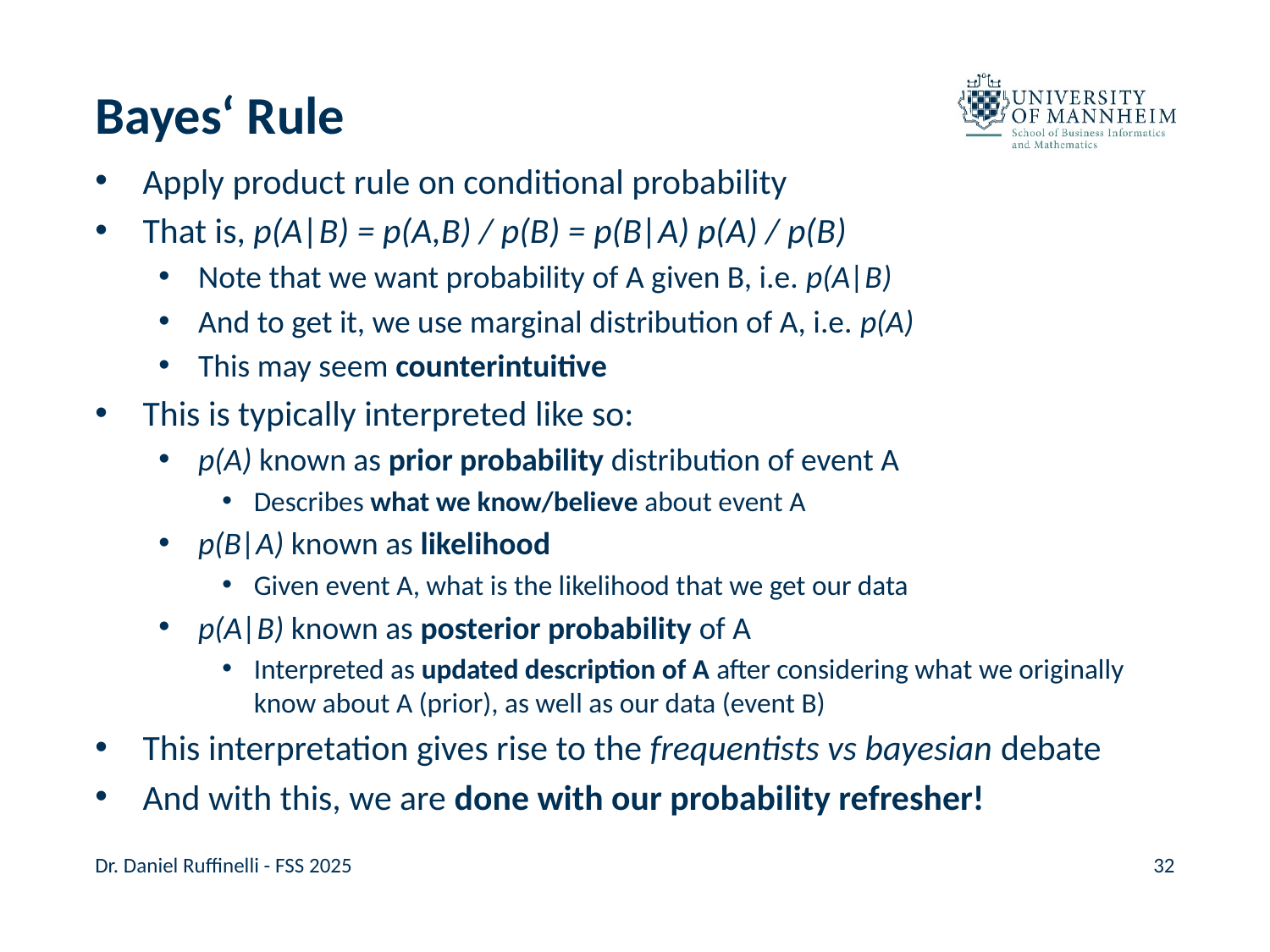

# Bayes‘ Rule
Apply product rule on conditional probability
That is, p(A|B) = p(A,B) / p(B) = p(B|A) p(A) / p(B)
Note that we want probability of A given B, i.e. p(A|B)
And to get it, we use marginal distribution of A, i.e. p(A)
This may seem counterintuitive
This is typically interpreted like so:
p(A) known as prior probability distribution of event A
Describes what we know/believe about event A
p(B|A) known as likelihood
Given event A, what is the likelihood that we get our data
p(A|B) known as posterior probability of A
Interpreted as updated description of A after considering what we originally know about A (prior), as well as our data (event B)
This interpretation gives rise to the frequentists vs bayesian debate
And with this, we are done with our probability refresher!
Dr. Daniel Ruffinelli - FSS 2025
32